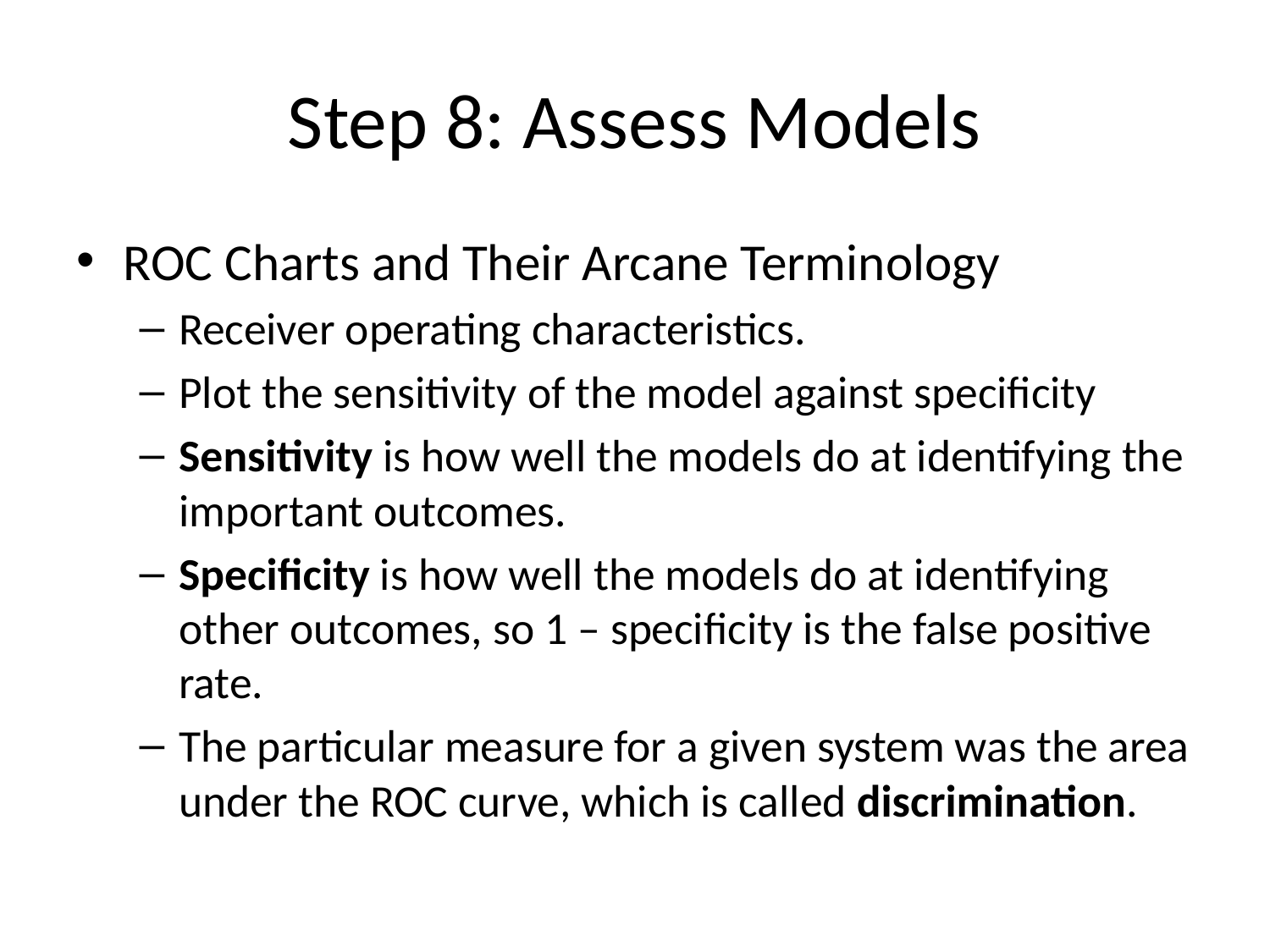

# Step 8: Assess Models
ROC Charts and Their Arcane Terminology
Receiver operating characteristics.
Plot the sensitivity of the model against specificity
Sensitivity is how well the models do at identifying the important outcomes.
Specificity is how well the models do at identifying other outcomes, so 1 – specificity is the false positive rate.
The particular measure for a given system was the area under the ROC curve, which is called discrimination.